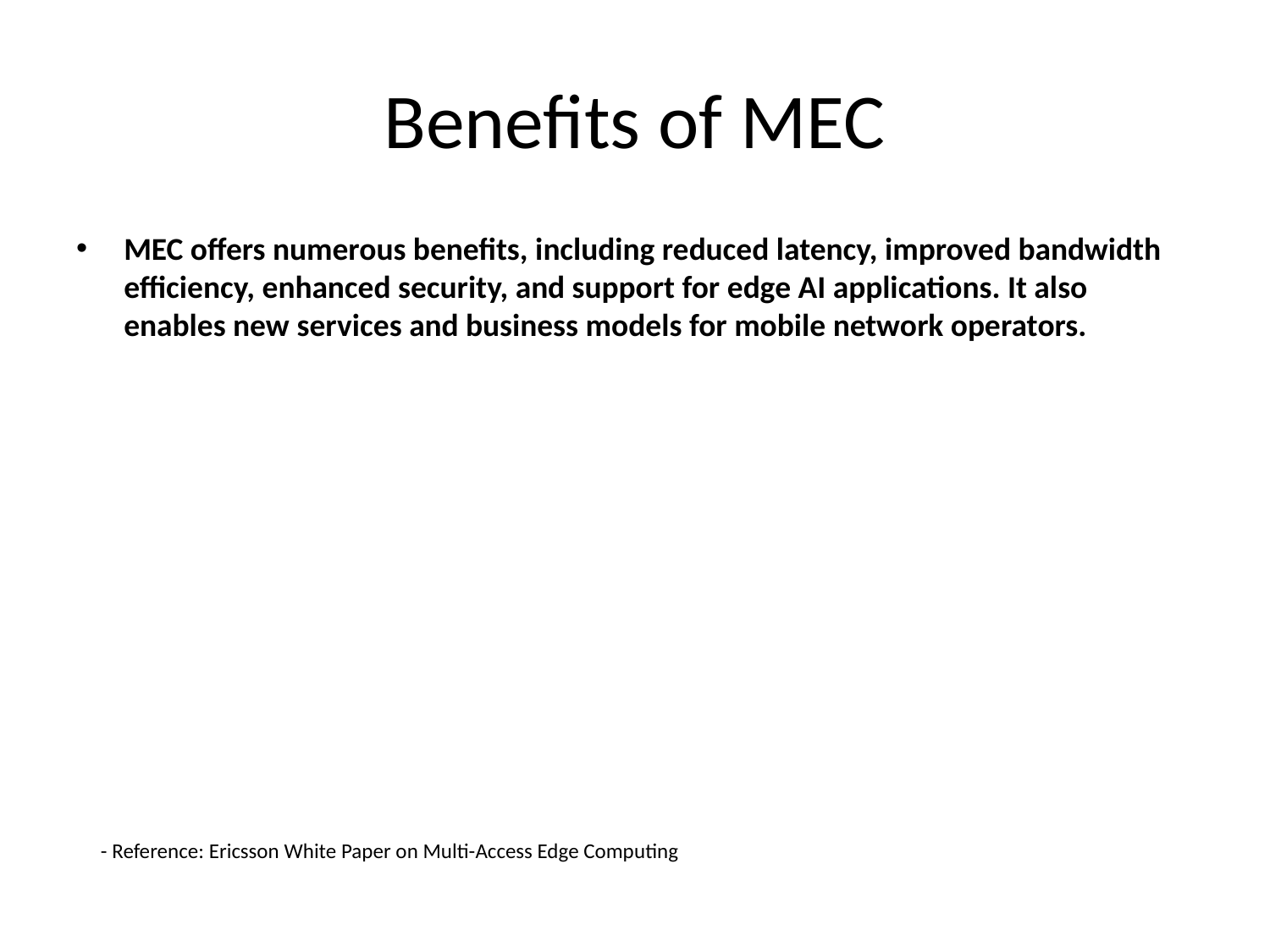

# Benefits of MEC
MEC offers numerous benefits, including reduced latency, improved bandwidth efficiency, enhanced security, and support for edge AI applications. It also enables new services and business models for mobile network operators.

- Reference: Ericsson White Paper on Multi-Access Edge Computing